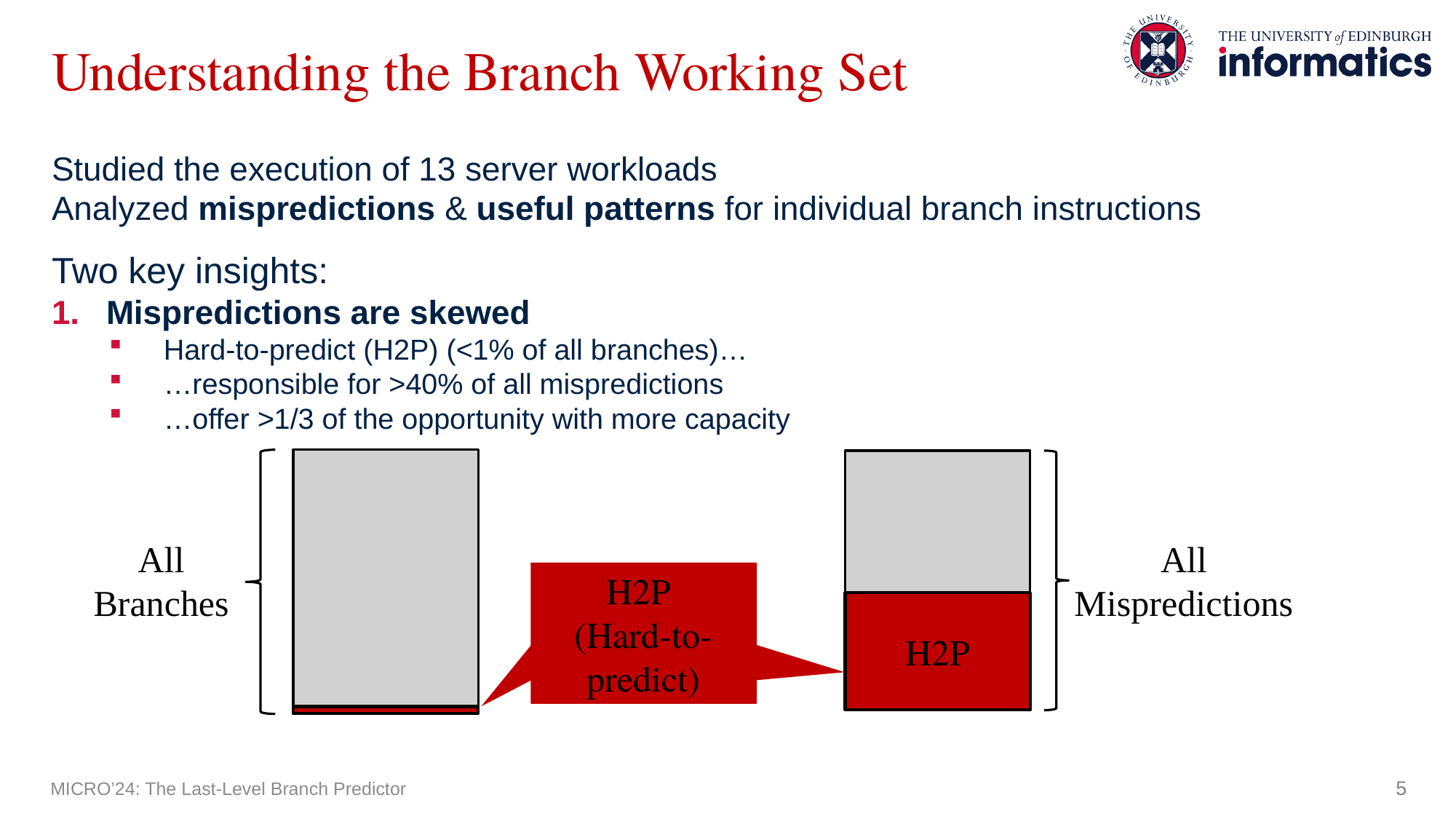

# Understanding the Branch Working Set
Studied the execution of 13 server workloads
Analyzed mispredictions & useful patterns for individual branch instructions

Two key insights:
Mispredictions are skewed
Hard-to-predict (H2P) (<1% of all branches)…
…responsible for >40% of all mispredictions
…offer >1/3 of the opportunity with more capacity

All Branches
All Mispredictions
H2P
(Hard-to-predict)
H2P
(Hard-to-predict)
H2P

MICRO’24: The Last-Level Branch Predictor
5